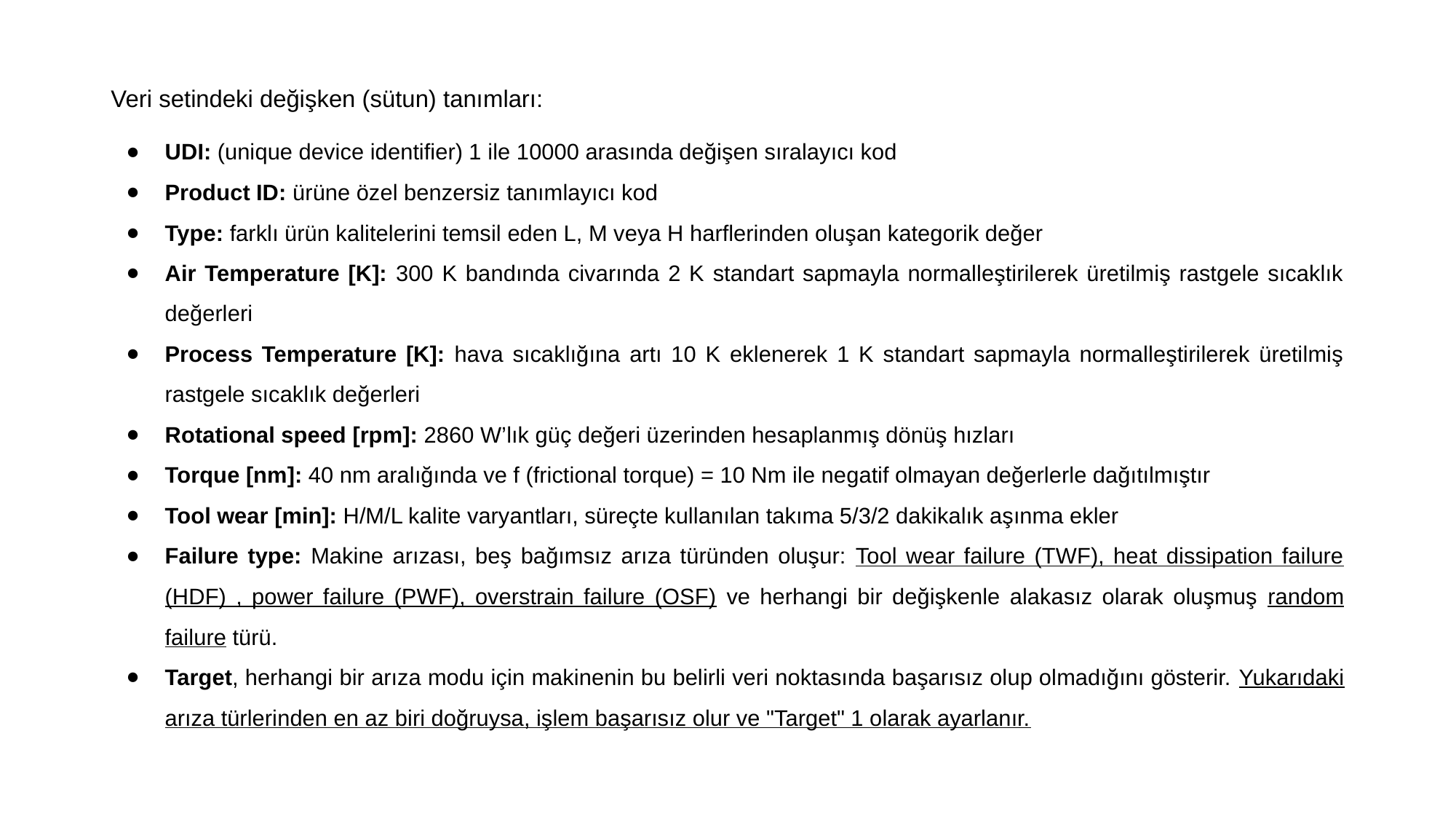

Veri setindeki değişken (sütun) tanımları:
UDI: (unique device identifier) 1 ile 10000 arasında değişen sıralayıcı kod
Product ID: ürüne özel benzersiz tanımlayıcı kod
Type: farklı ürün kalitelerini temsil eden L, M veya H harflerinden oluşan kategorik değer
Air Temperature [K]: 300 K bandında civarında 2 K standart sapmayla normalleştirilerek üretilmiş rastgele sıcaklık değerleri
Process Temperature [K]: hava sıcaklığına artı 10 K eklenerek 1 K standart sapmayla normalleştirilerek üretilmiş rastgele sıcaklık değerleri
Rotational speed [rpm]: 2860 W’lık güç değeri üzerinden hesaplanmış dönüş hızları
Torque [nm]: 40 nm aralığında ve f (frictional torque) = 10 Nm ile negatif olmayan değerlerle dağıtılmıştır
Tool wear [min]: H/M/L kalite varyantları, süreçte kullanılan takıma 5/3/2 dakikalık aşınma ekler
Failure type: Makine arızası, beş bağımsız arıza türünden oluşur: Tool wear failure (TWF), heat dissipation failure (HDF) , power failure (PWF), overstrain failure (OSF) ve herhangi bir değişkenle alakasız olarak oluşmuş random failure türü.
Target, herhangi bir arıza modu için makinenin bu belirli veri noktasında başarısız olup olmadığını gösterir. Yukarıdaki arıza türlerinden en az biri doğruysa, işlem başarısız olur ve "Target" 1 olarak ayarlanır.